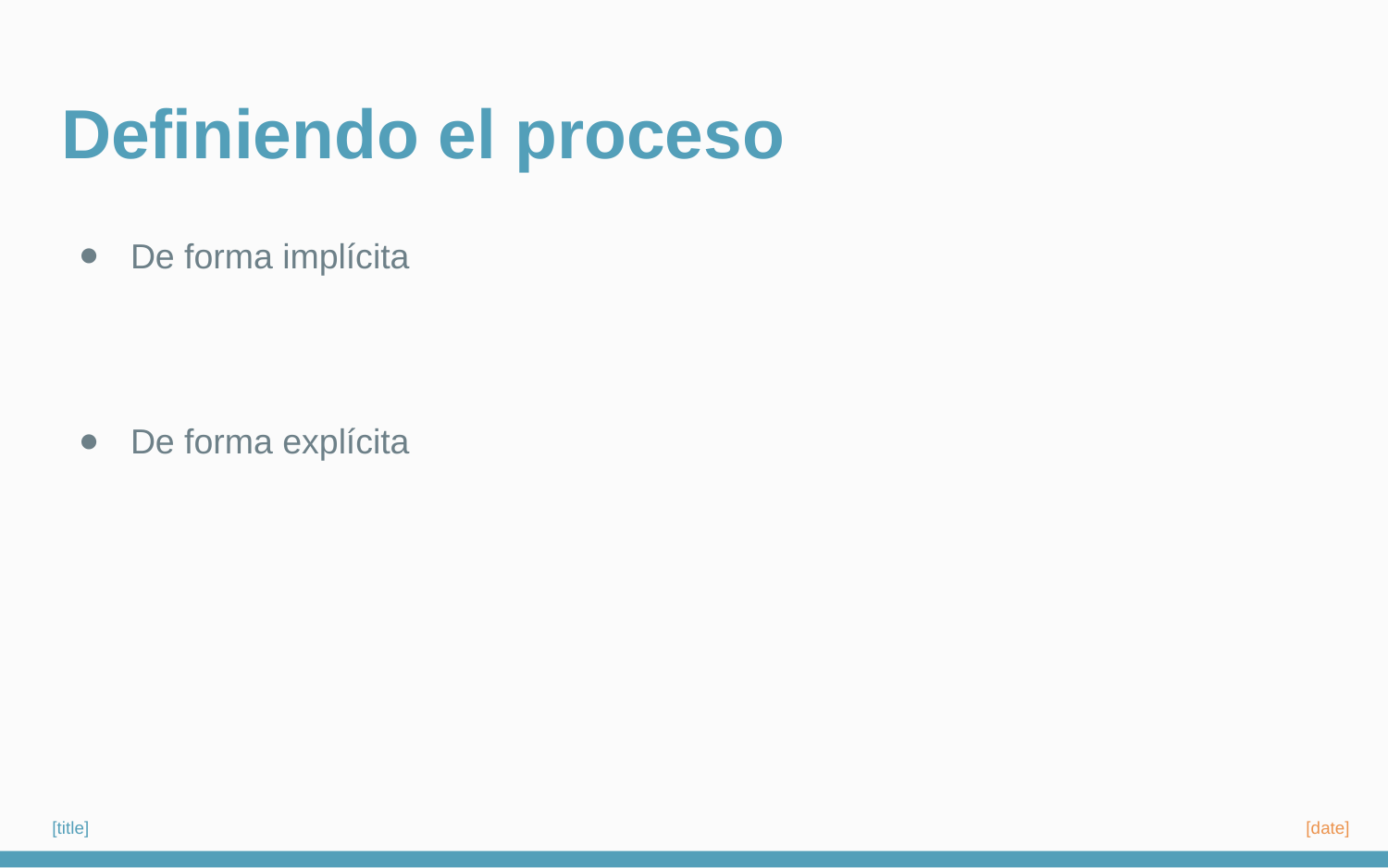

# Definiendo el proceso
De forma implícita
De forma explícita
[title]
[date]